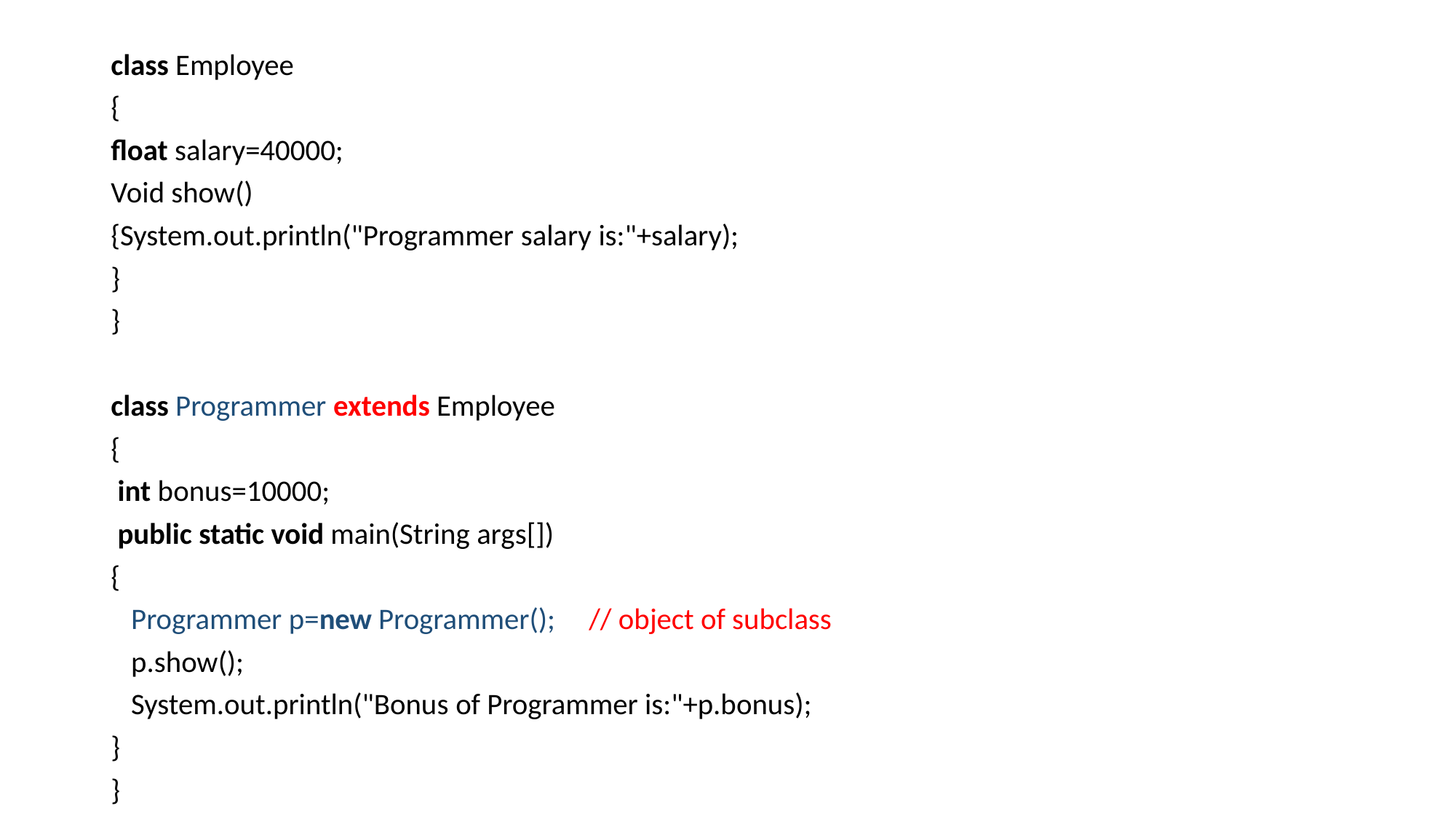

class Employee
{
float salary=40000;
Void show()
{System.out.println("Programmer salary is:"+salary);
}
}

class Programmer extends Employee
{
 int bonus=10000;
 public static void main(String args[])
{
   Programmer p=new Programmer();     // object of subclass
   p.show();
   System.out.println("Bonus of Programmer is:"+p.bonus);
}
}